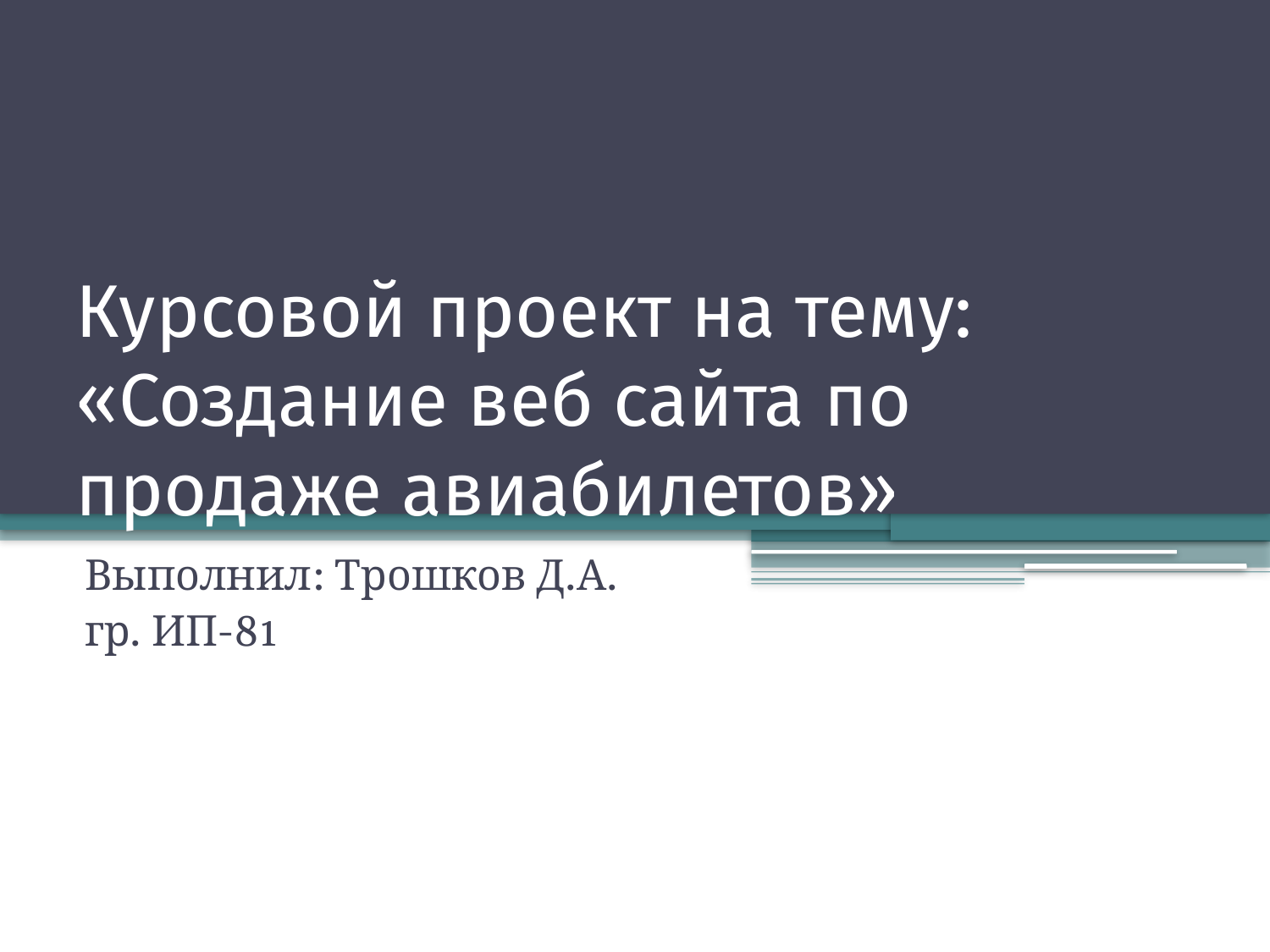

# Курсовой проект на тему: «Создание веб сайта по продаже авиабилетов»
Выполнил: Трошков Д.А.
гр. ИП-81